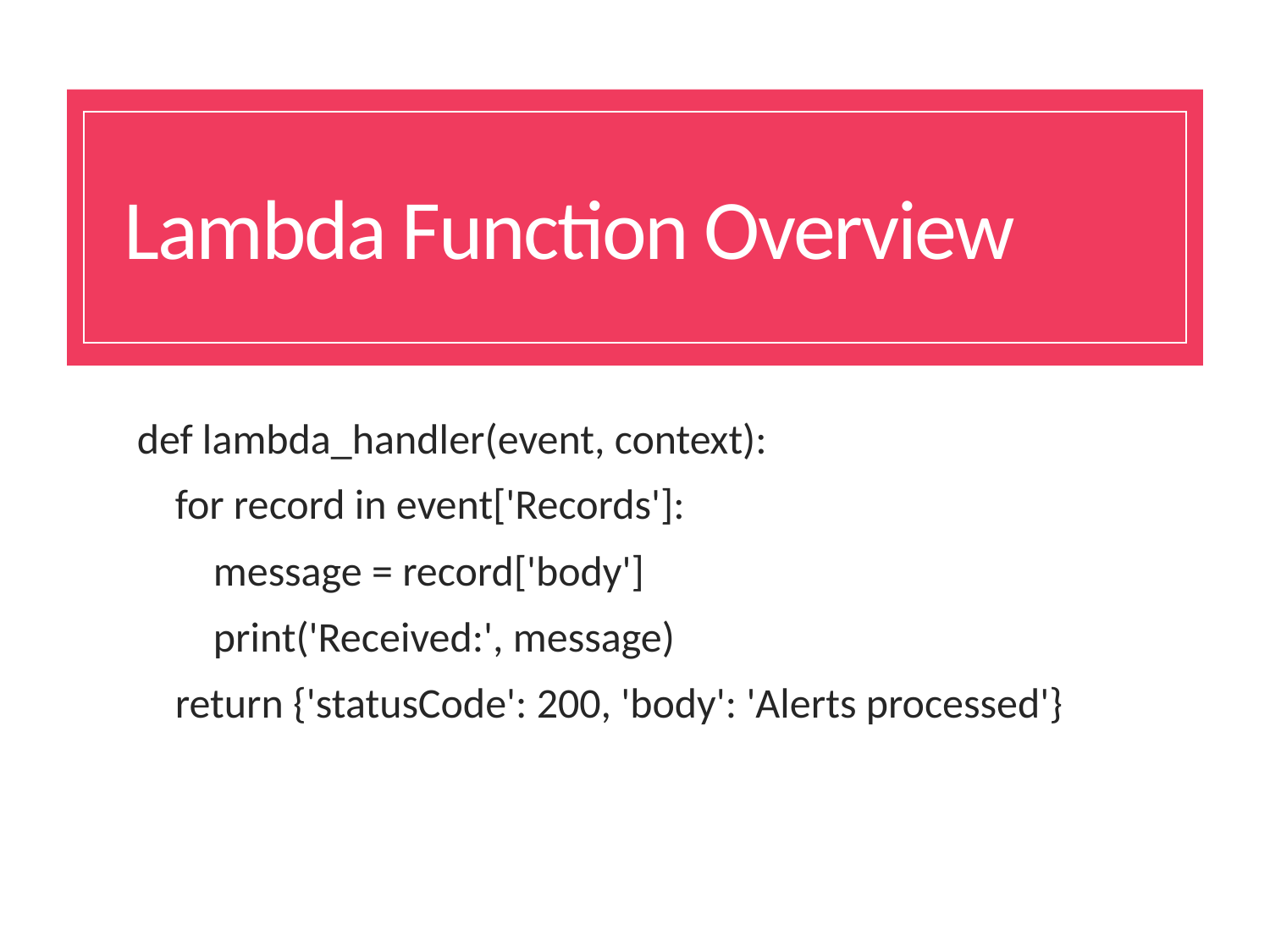

# Lambda Function Overview
def lambda_handler(event, context):
    for record in event['Records']:
        message = record['body']
        print('Received:', message)
    return {'statusCode': 200, 'body': 'Alerts processed'}